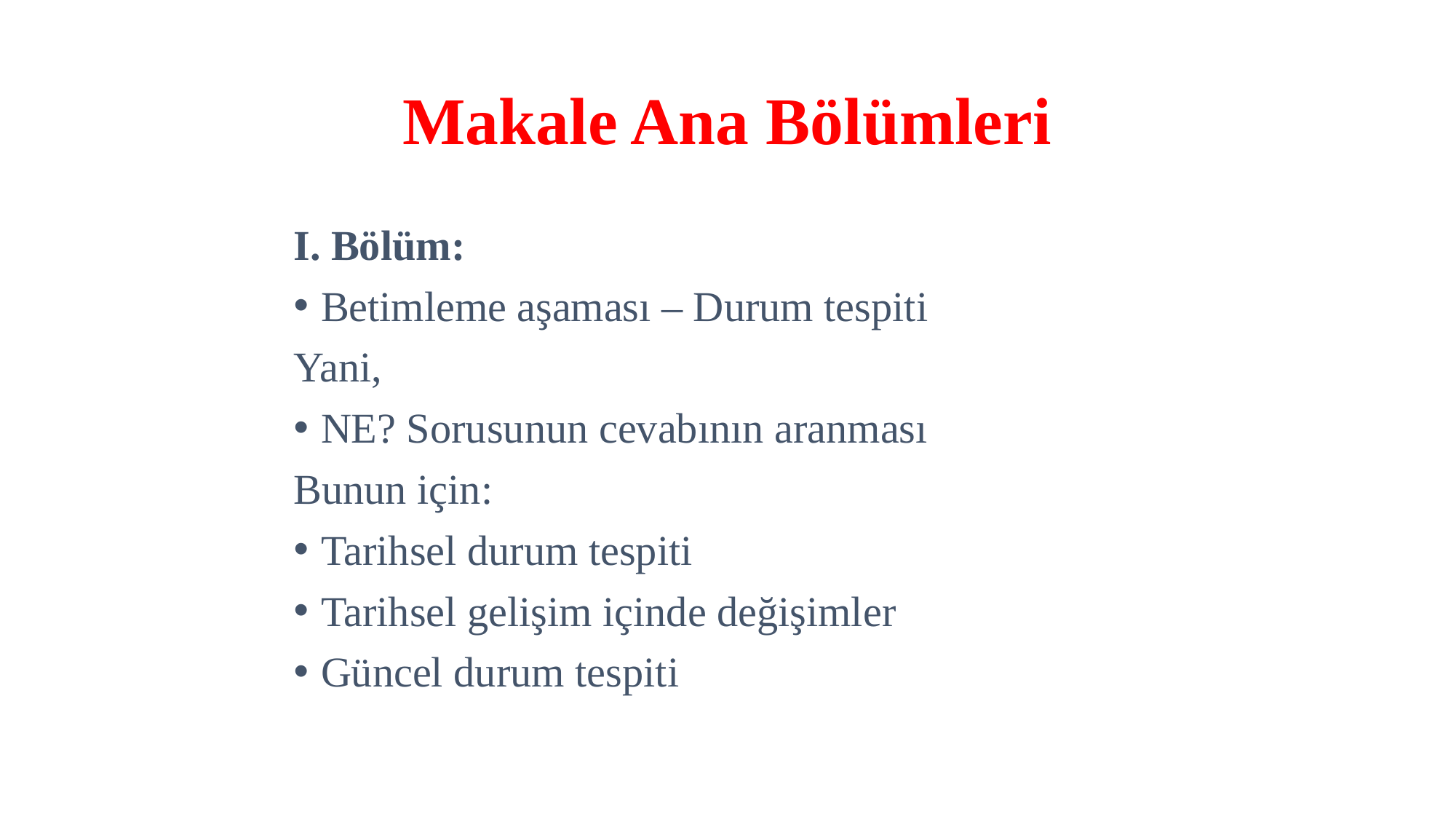

# Makale Ana Bölümleri
I. Bölüm:
Betimleme aşaması – Durum tespiti
Yani,
NE? Sorusunun cevabının aranması
Bunun için:
Tarihsel durum tespiti
Tarihsel gelişim içinde değişimler
Güncel durum tespiti